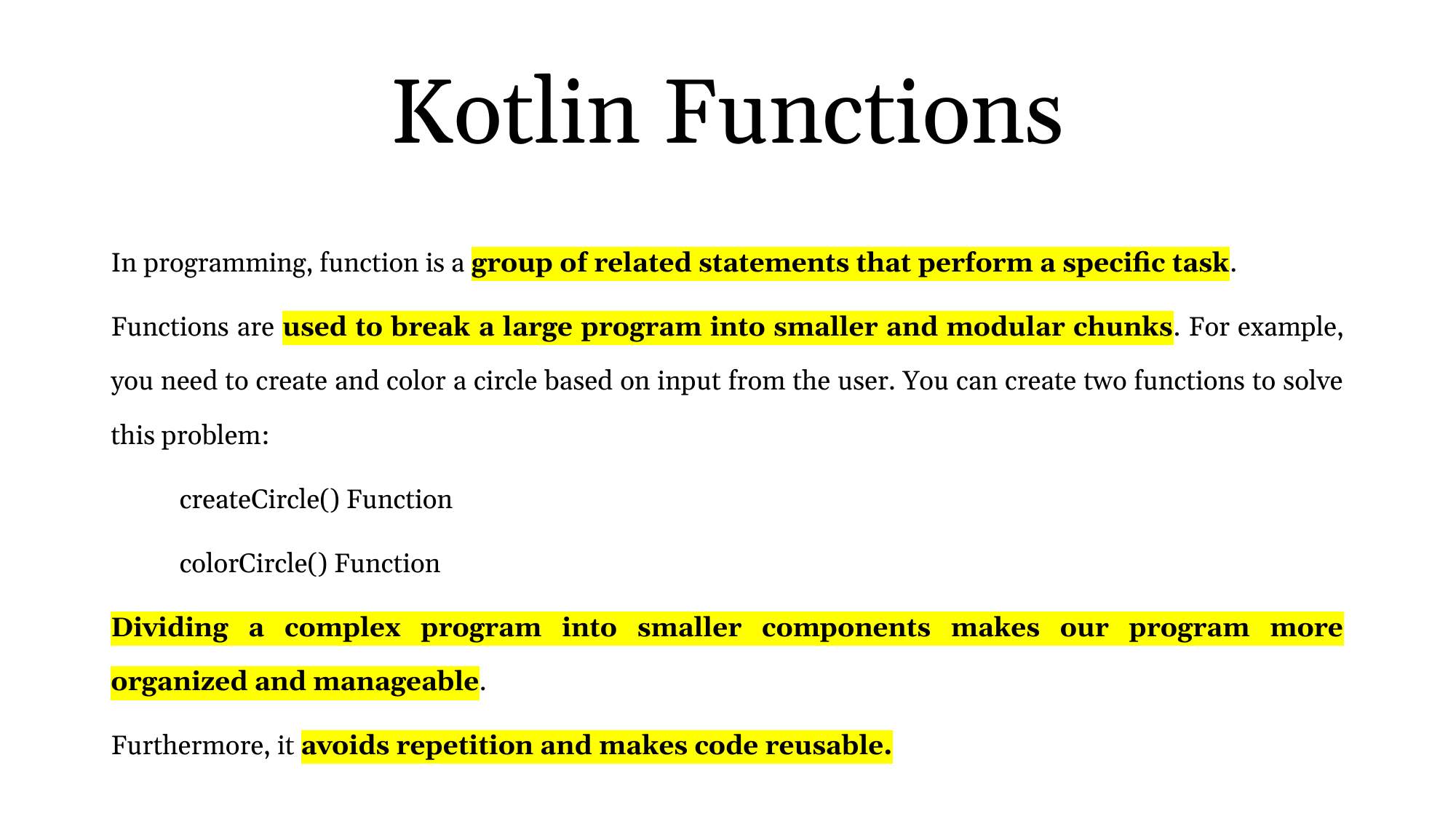

# Kotlin Functions
In programming, function is a group of related statements that perform a specific task.
Functions are used to break a large program into smaller and modular chunks. For example, you need to create and color a circle based on input from the user. You can create two functions to solve this problem:
	createCircle() Function
	colorCircle() Function
Dividing a complex program into smaller components makes our program more organized and manageable.
Furthermore, it avoids repetition and makes code reusable.